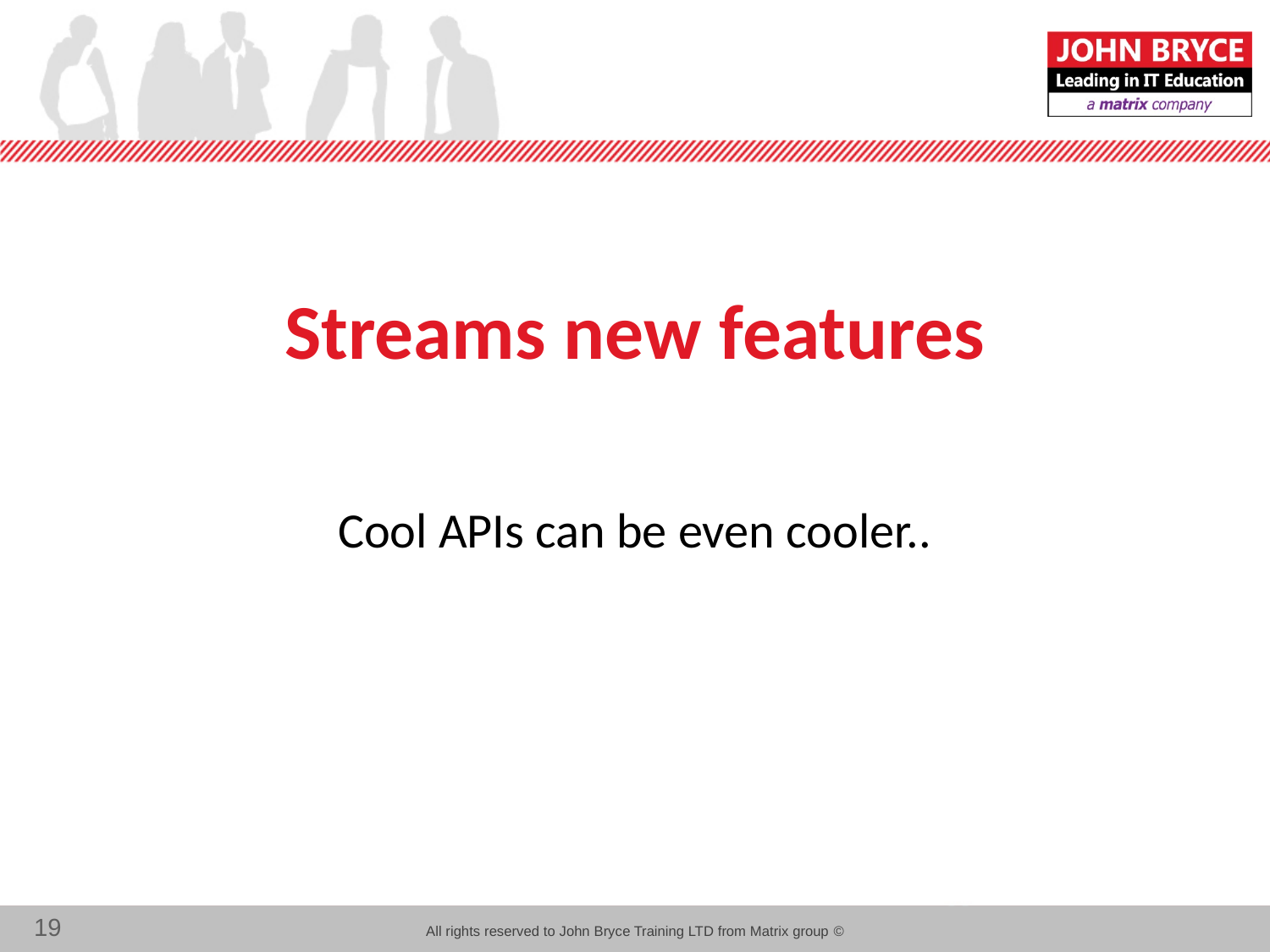

# Streams new features
Cool APIs can be even cooler..